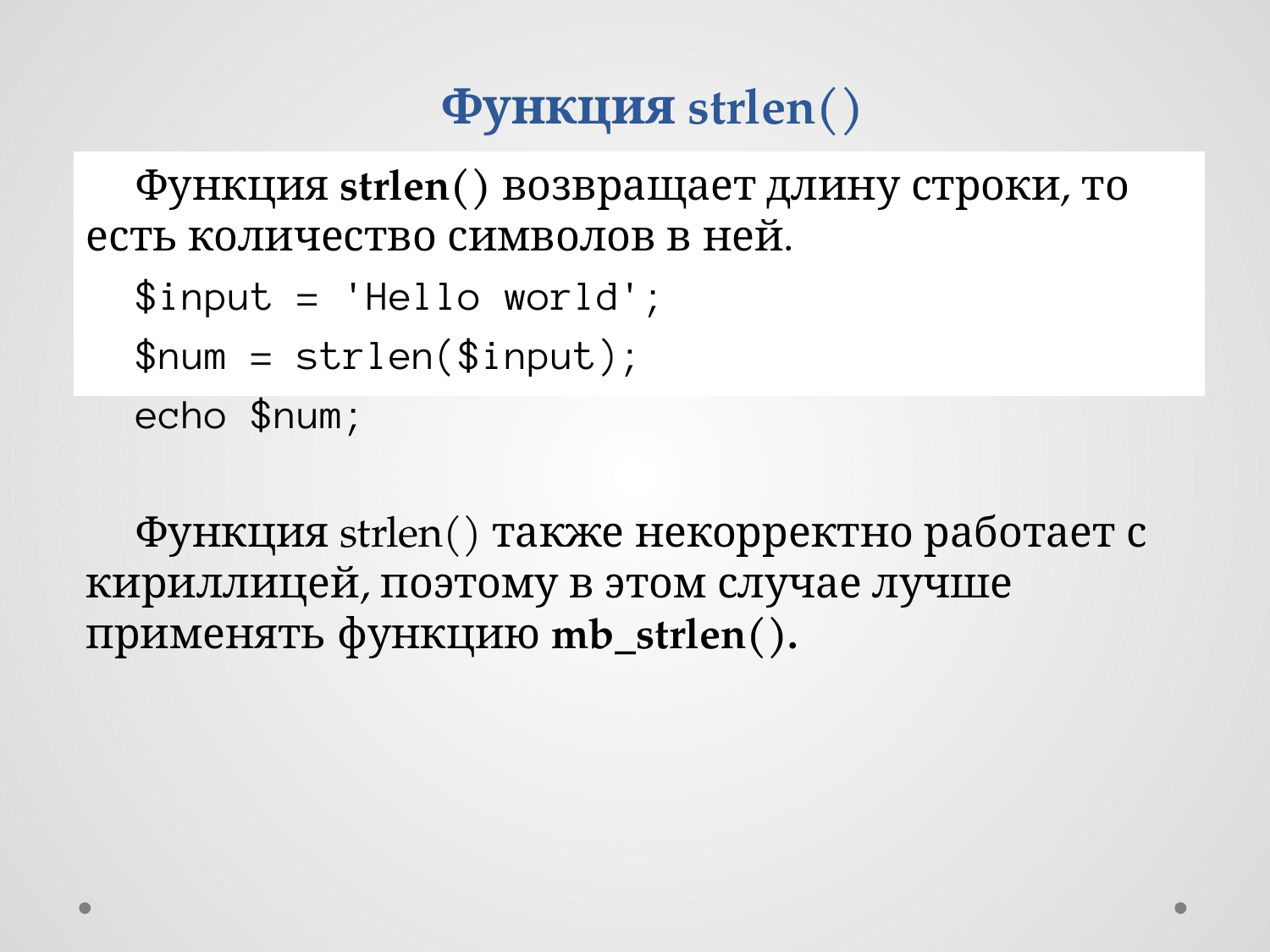

Функция strlen()
Функция strlen() возвращает длину строки, то есть количество символов в ней.
$input = 'Hello world';
$num = strlen($input);
echo $num;

Функция strlen() также некорректно работает с кириллицей, поэтому в этом случае лучше применять функцию mb_strlen().